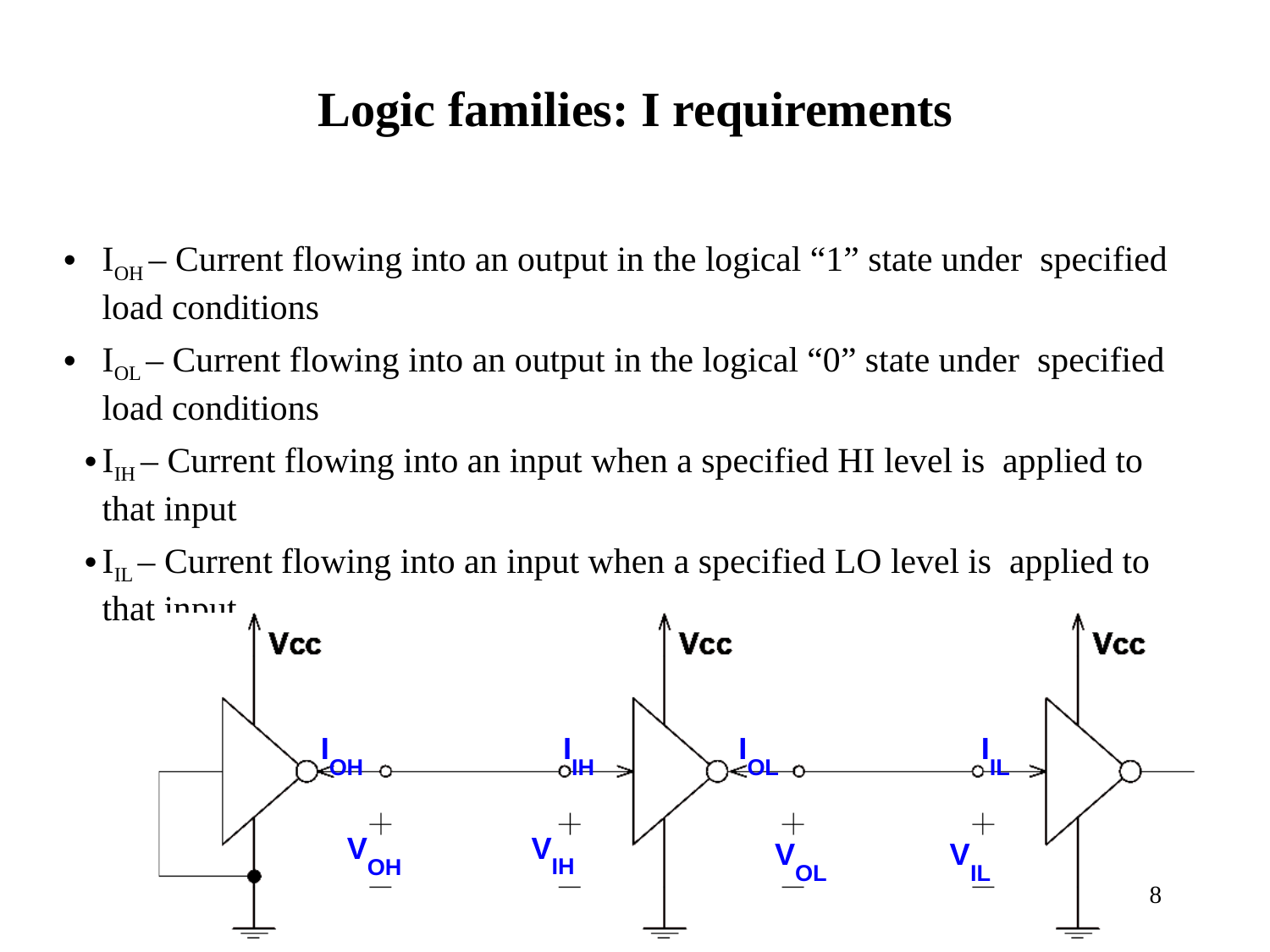

# Logic families: I requirements
IOH – Current flowing into an output in the logical “1” state under  specified load conditions
IOL – Current flowing into an output in the logical “0” state under  specified load conditions
IIH – Current flowing into an input when a specified HI level is  applied to that input
IIL – Current flowing into an input when a specified LO level is  applied to that input

IOH
IIH
IOL
IIL
VIH
VOH
VIL
VOL
8